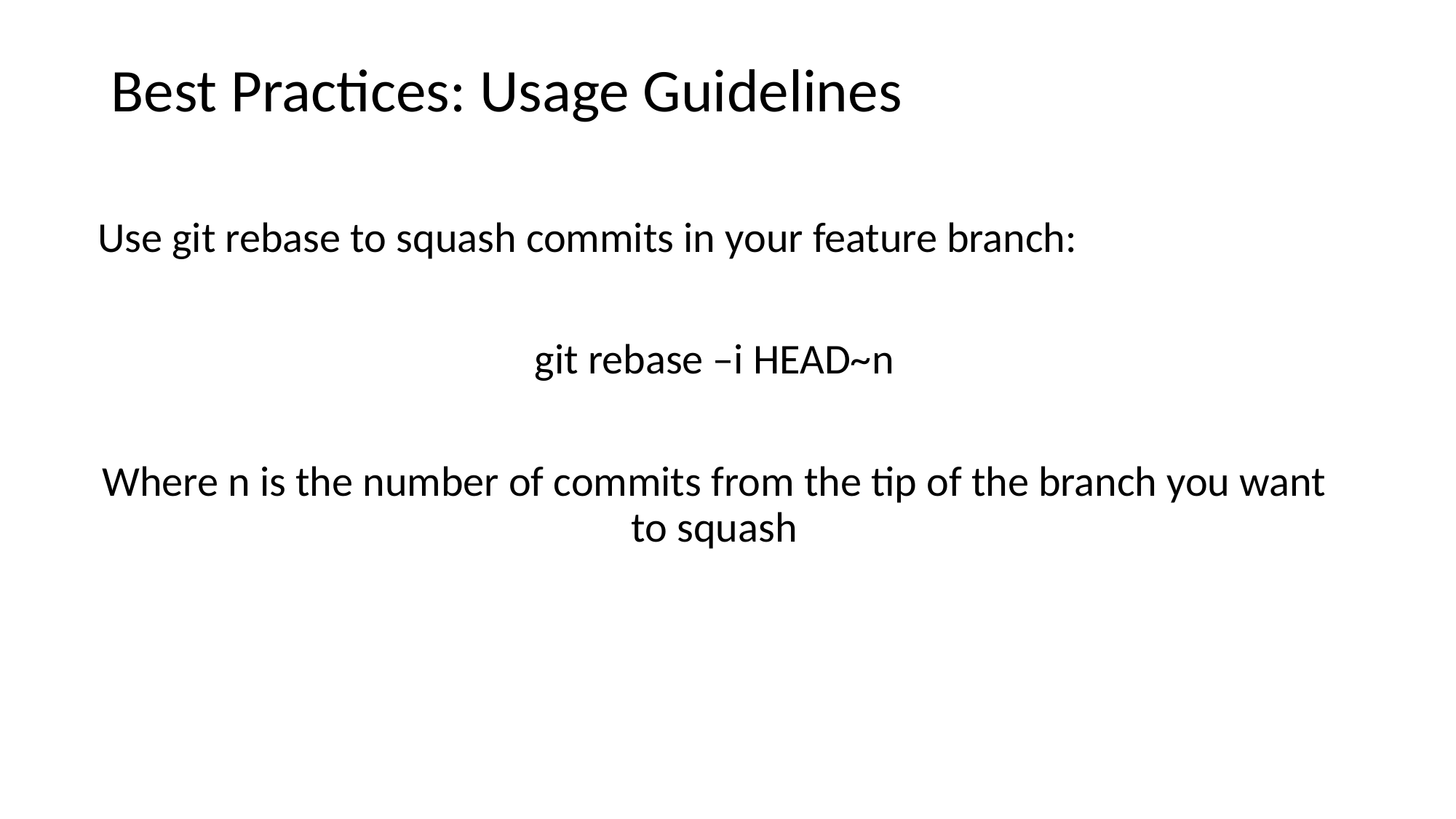

# Best Practices: Usage Guidelines

Use git rebase to squash commits in your feature branch:

git rebase –i HEAD~n

Where n is the number of commits from the tip of the branch you want to squash